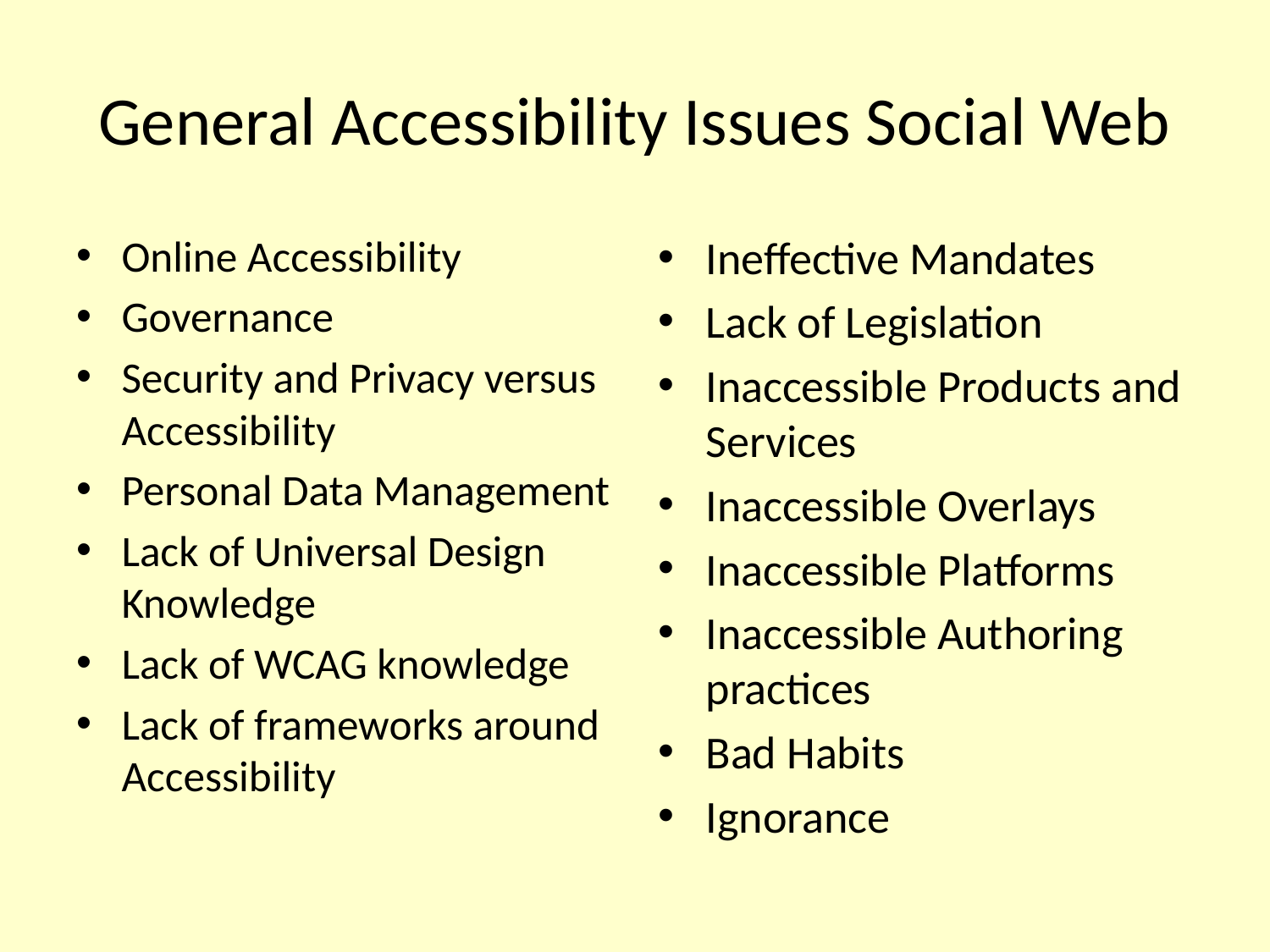

# General Accessibility Issues Social Web
Online Accessibility
Governance
Security and Privacy versus Accessibility
Personal Data Management
Lack of Universal Design Knowledge
Lack of WCAG knowledge
Lack of frameworks around Accessibility

Ineffective Mandates
Lack of Legislation
Inaccessible Products and Services
Inaccessible Overlays
Inaccessible Platforms
Inaccessible Authoring practices
Bad Habits
Ignorance